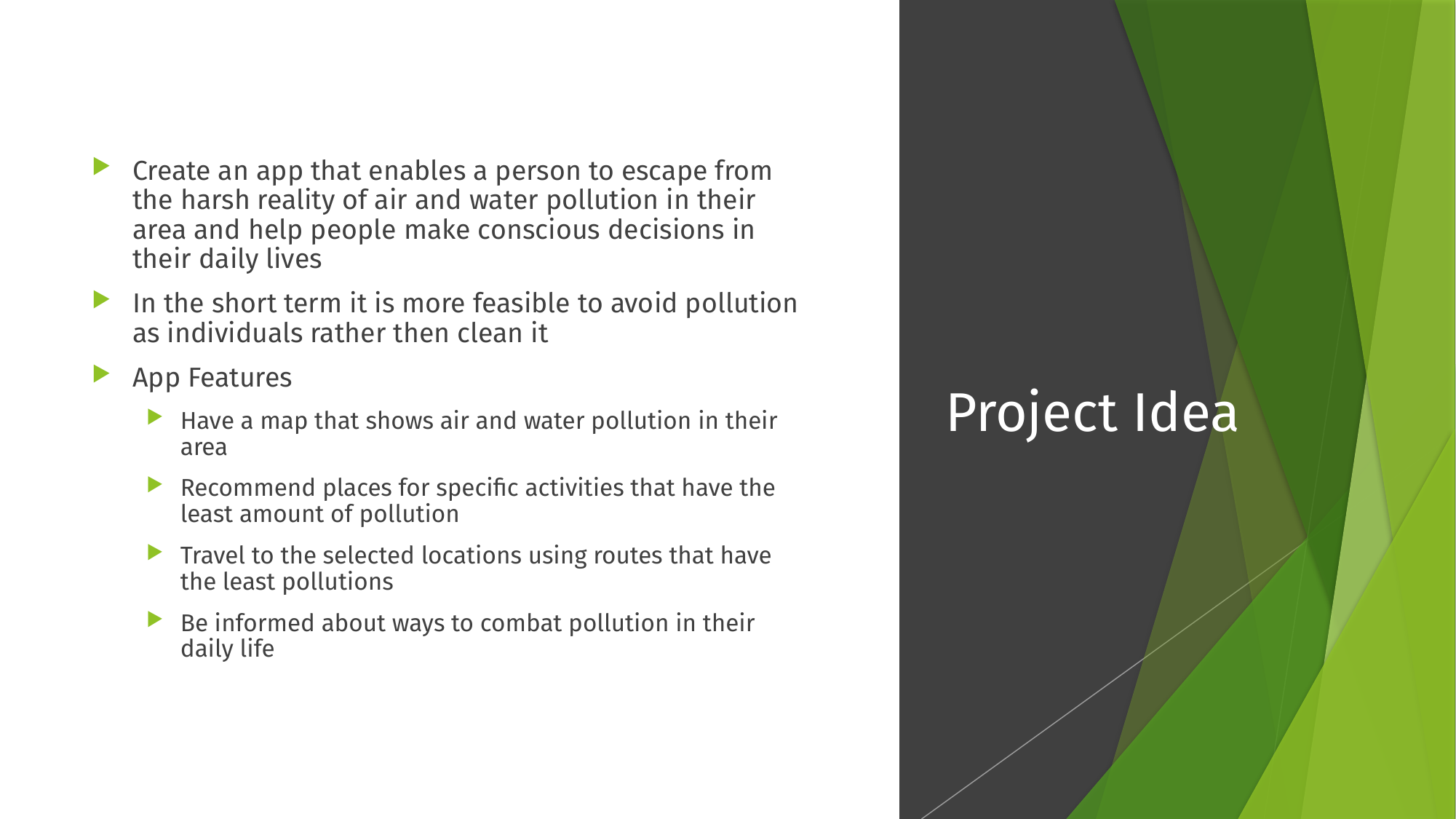

Create an app that enables a person to escape from the harsh reality of air and water pollution in their area and help people make conscious decisions in their daily lives
In the short term it is more feasible to avoid pollution as individuals rather then clean it
App Features
Have a map that shows air and water pollution in their area
Recommend places for specific activities that have the least amount of pollution
Travel to the selected locations using routes that have the least pollutions
Be informed about ways to combat pollution in their daily life
# Project Idea